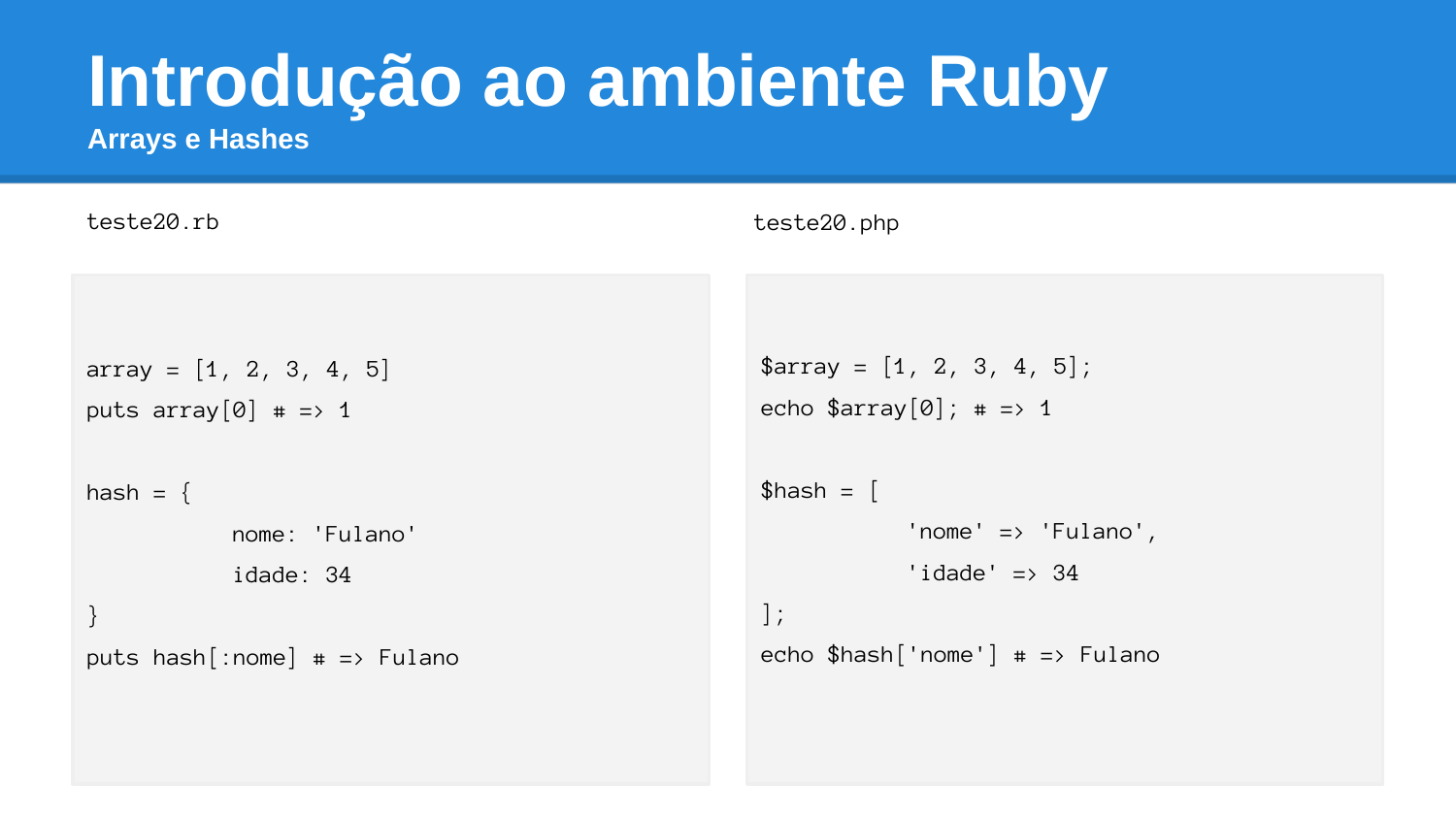

# Introdução ao ambiente Ruby Arrays e Hashes
teste20.rb
teste20.php
array = [1, 2, 3, 4, 5]
puts array[0] # => 1

hash = {
	nome: 'Fulano'
	idade: 34
}
puts hash[:nome] # => Fulano

$array = [1, 2, 3, 4, 5];
echo $array[0]; # => 1

$hash = [
	'nome' => 'Fulano',
	'idade' => 34
];
echo $hash['nome'] # => Fulano